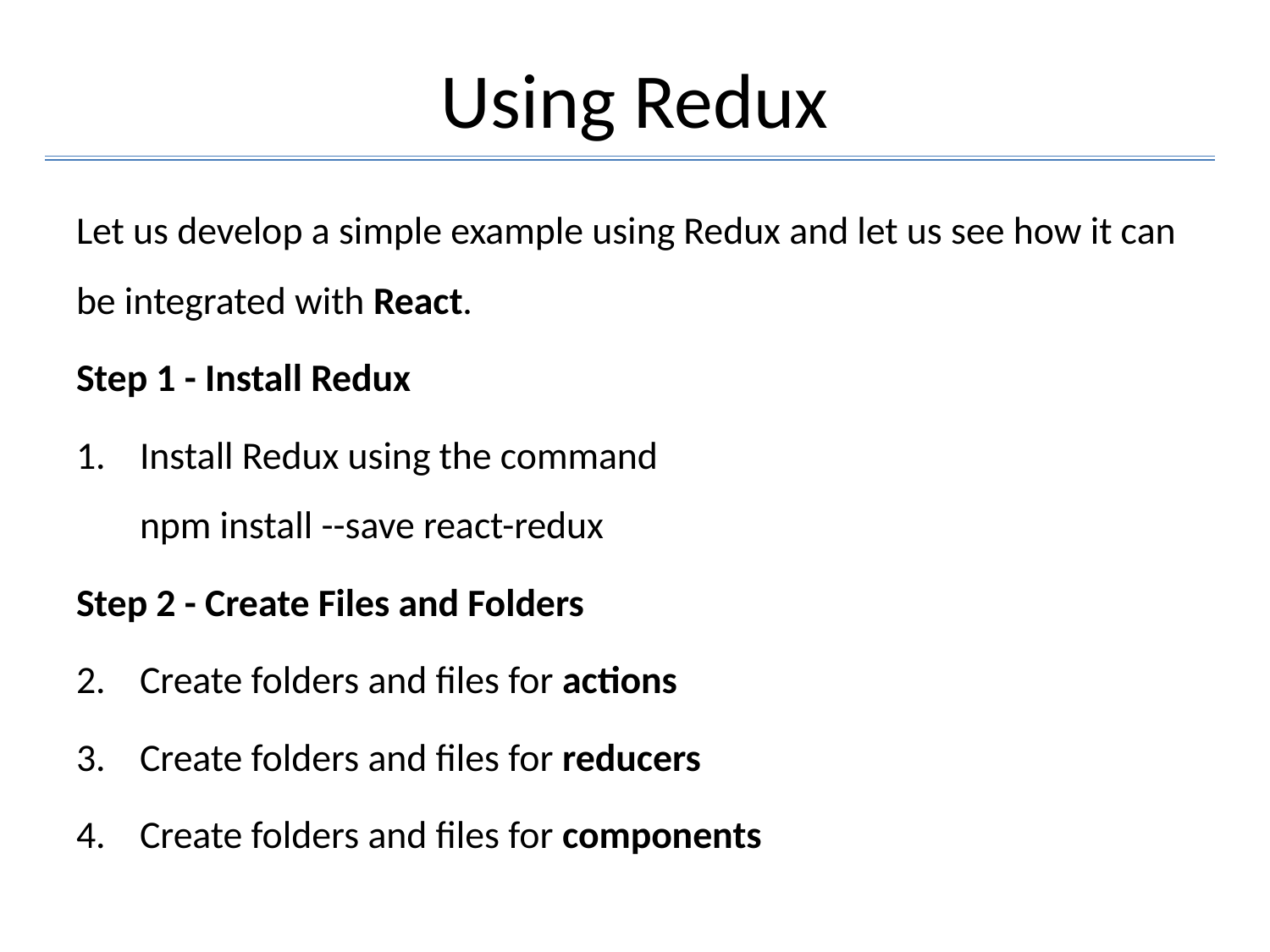

# Using Redux
Let us develop a simple example using Redux and let us see how it can be integrated with React.
Step 1 - Install Redux
Install Redux using the command
npm install --save react-redux
Step 2 - Create Files and Folders
Create folders and files for actions
Create folders and files for reducers
Create folders and files for components